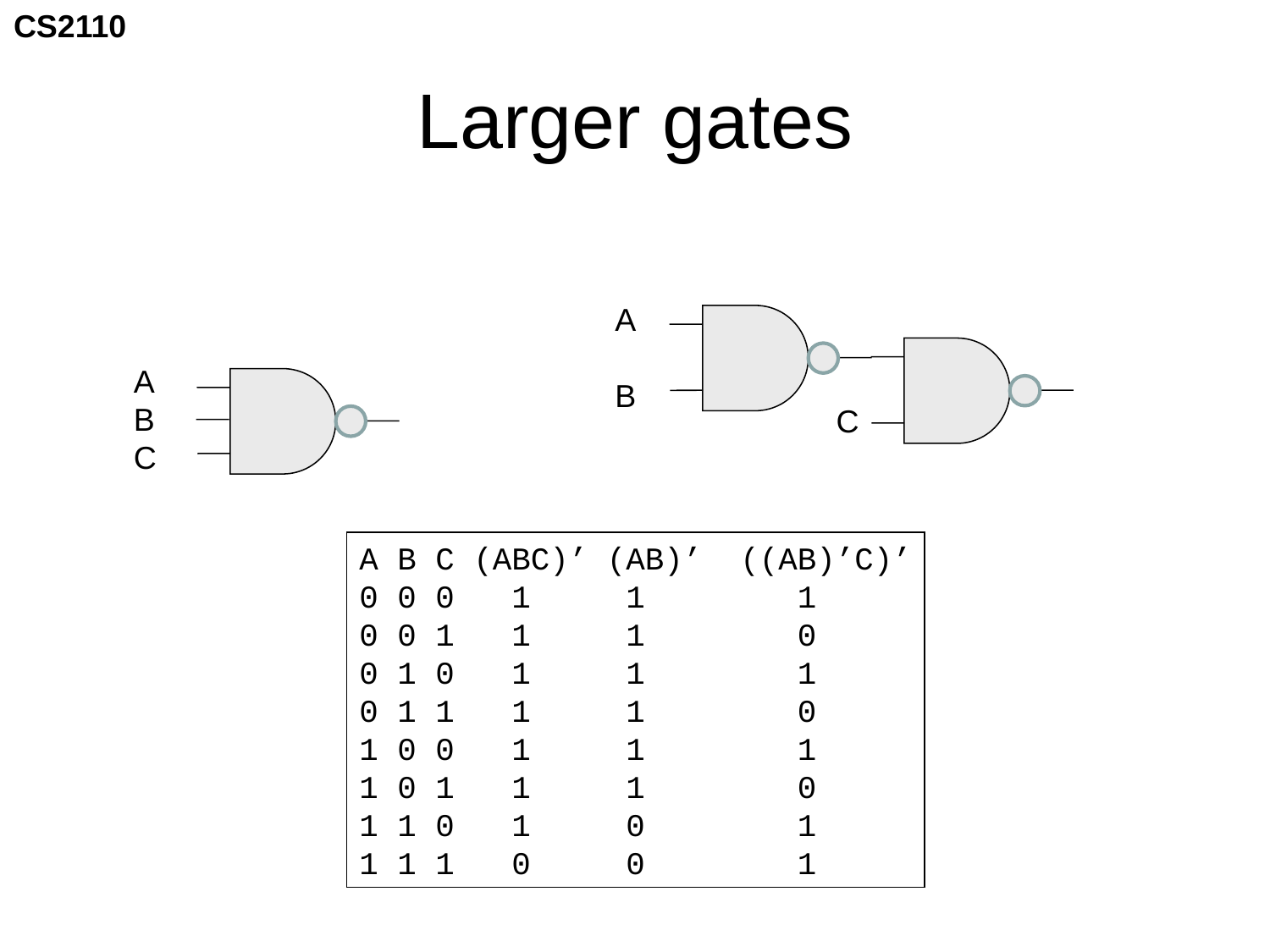

# Larger gates
A

B

A
B
C

C

A B C (ABC)’ (AB)’  ((AB)’C)’
0 0 0   1     1        1
0 0 1   1     1        0
0 1 0   1     1        1
0 1 1   1     1        0
1 0 0   1     1        1
1 0 1   1     1        0
1 1 0   1     0        1
1 1 1   0     0        1